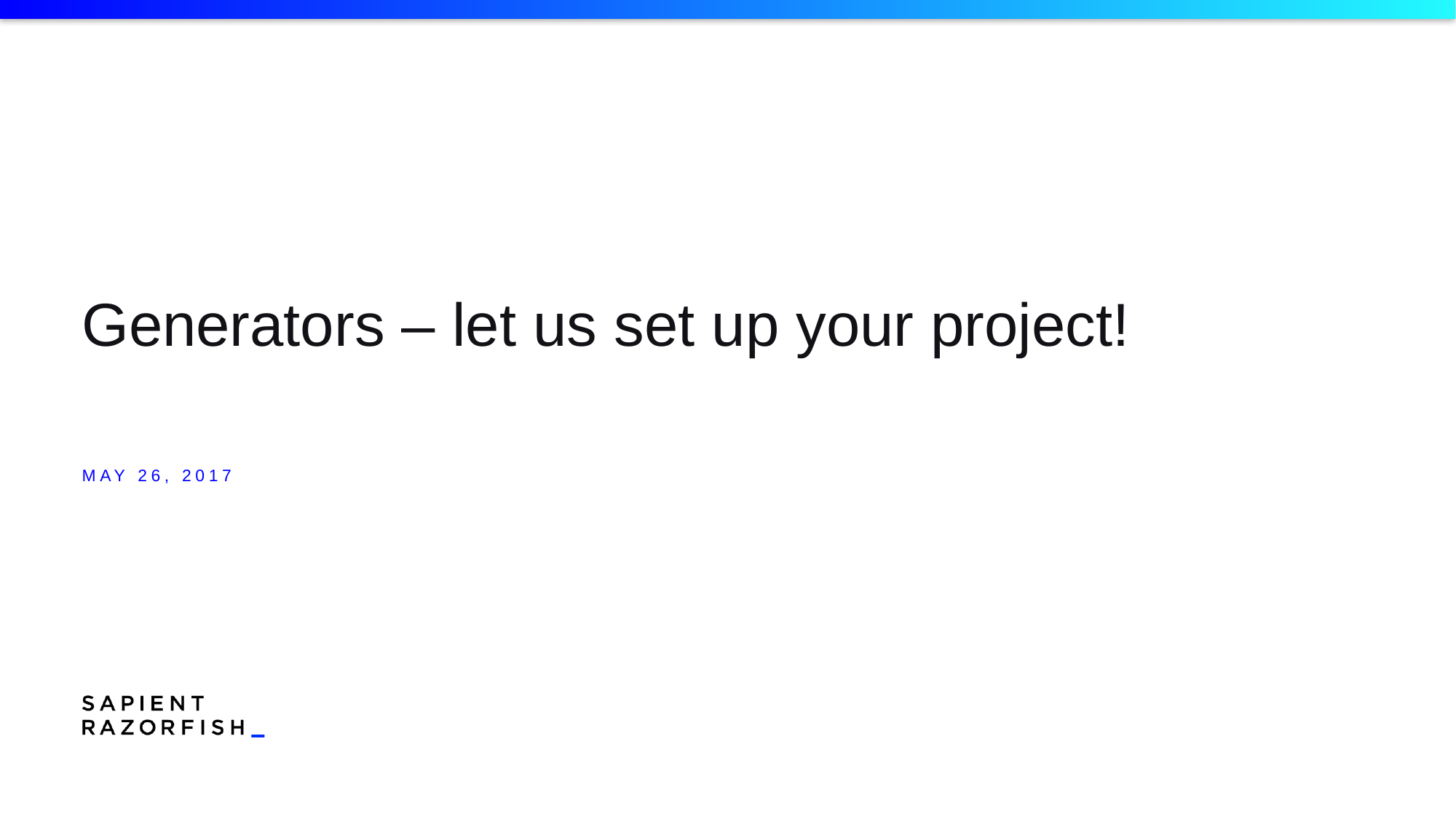

# Generators – let us set up your project!
MAY 26, 2017